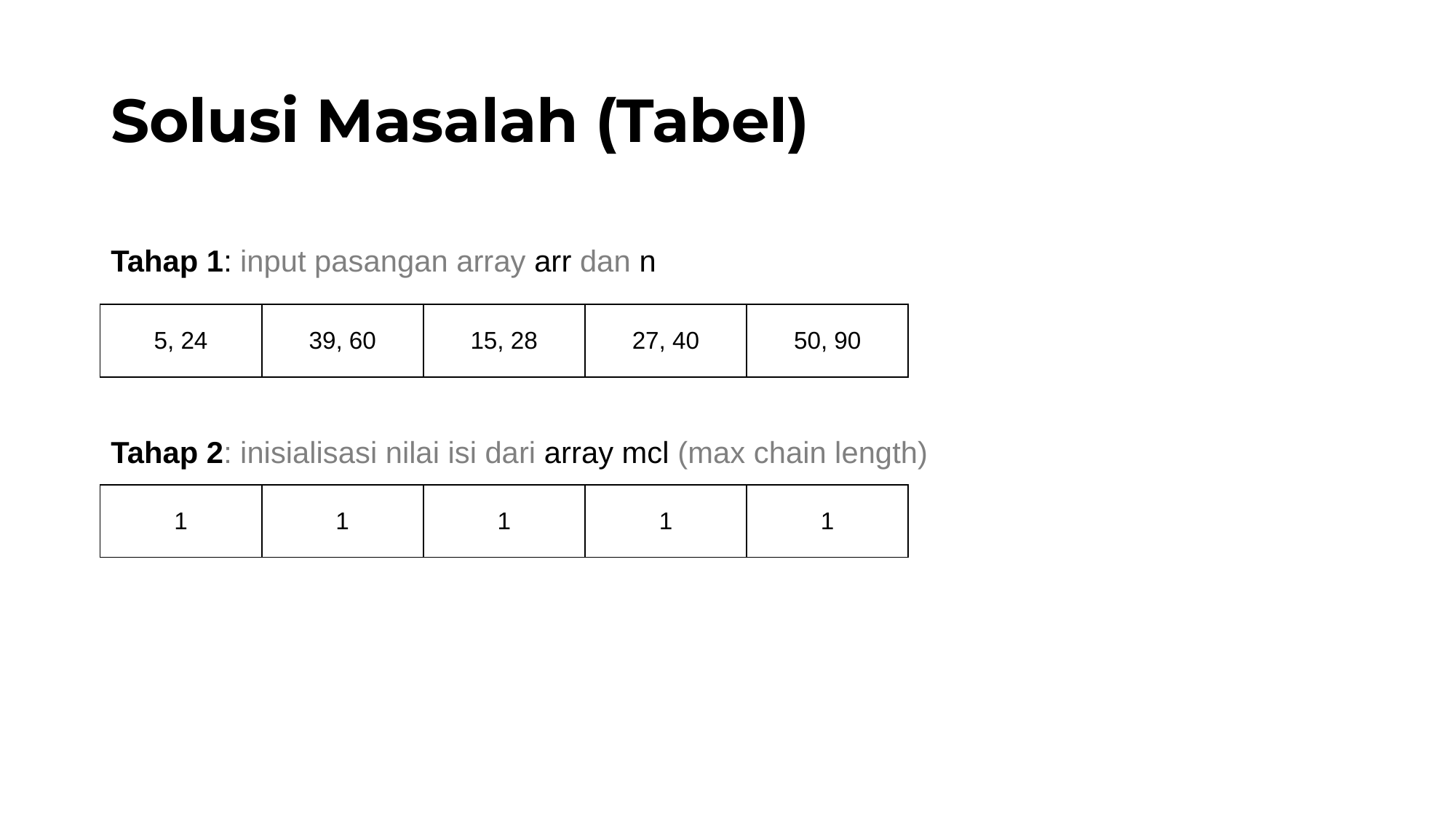

# Solusi Masalah (Tabel)
Tahap 1: input pasangan array arr dan n

Tahap 2: inisialisasi nilai isi dari array mcl (max chain length)

| 5, 24 | 39, 60 | 15, 28 | 27, 40 | 50, 90 |
| --- | --- | --- | --- | --- |
| 1 | 1 | 1 | 1 | 1 |
| --- | --- | --- | --- | --- |